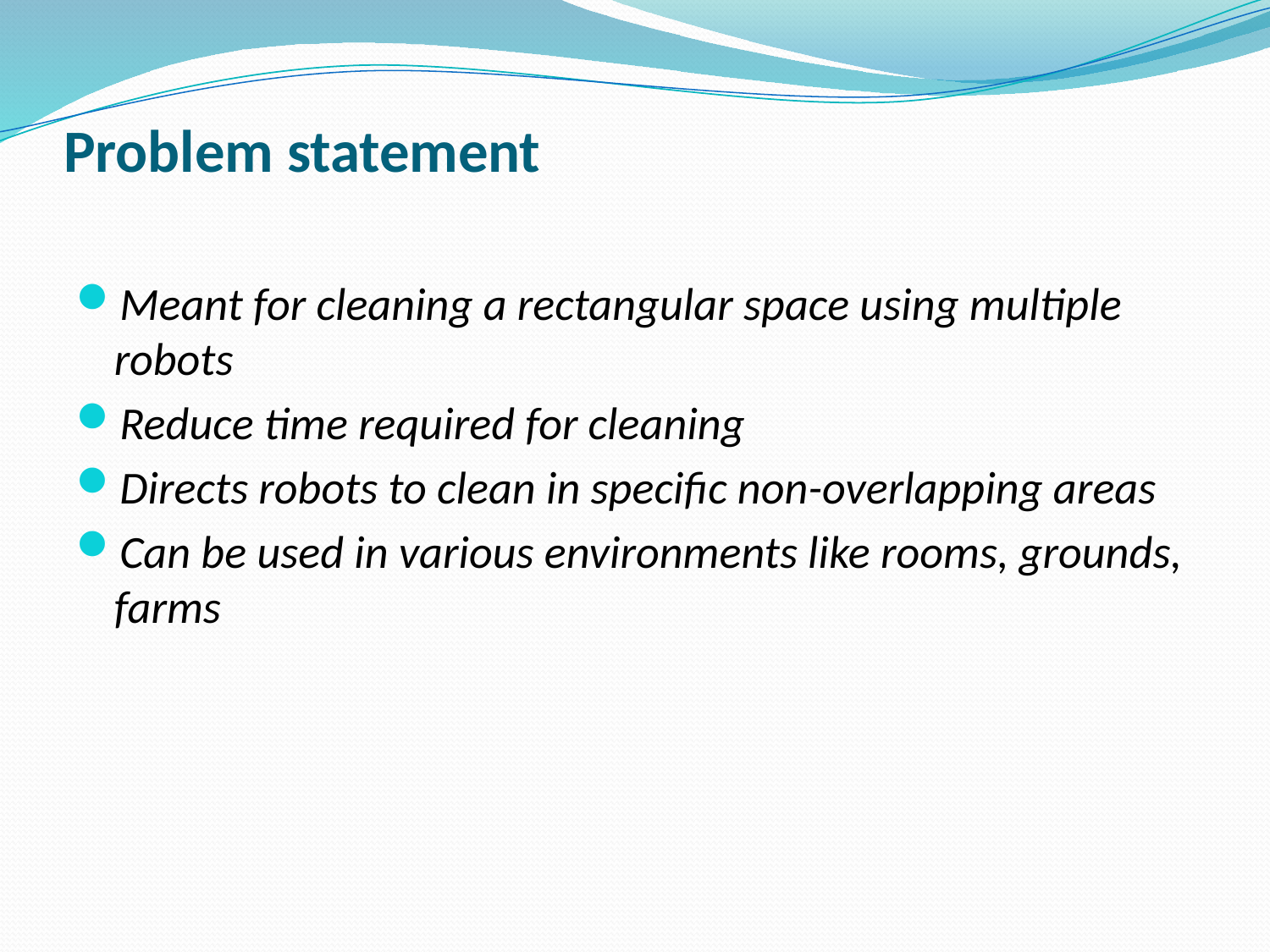

# Problem statement
Meant for cleaning a rectangular space using multiple robots
Reduce time required for cleaning
Directs robots to clean in specific non-overlapping areas
Can be used in various environments like rooms, grounds, farms